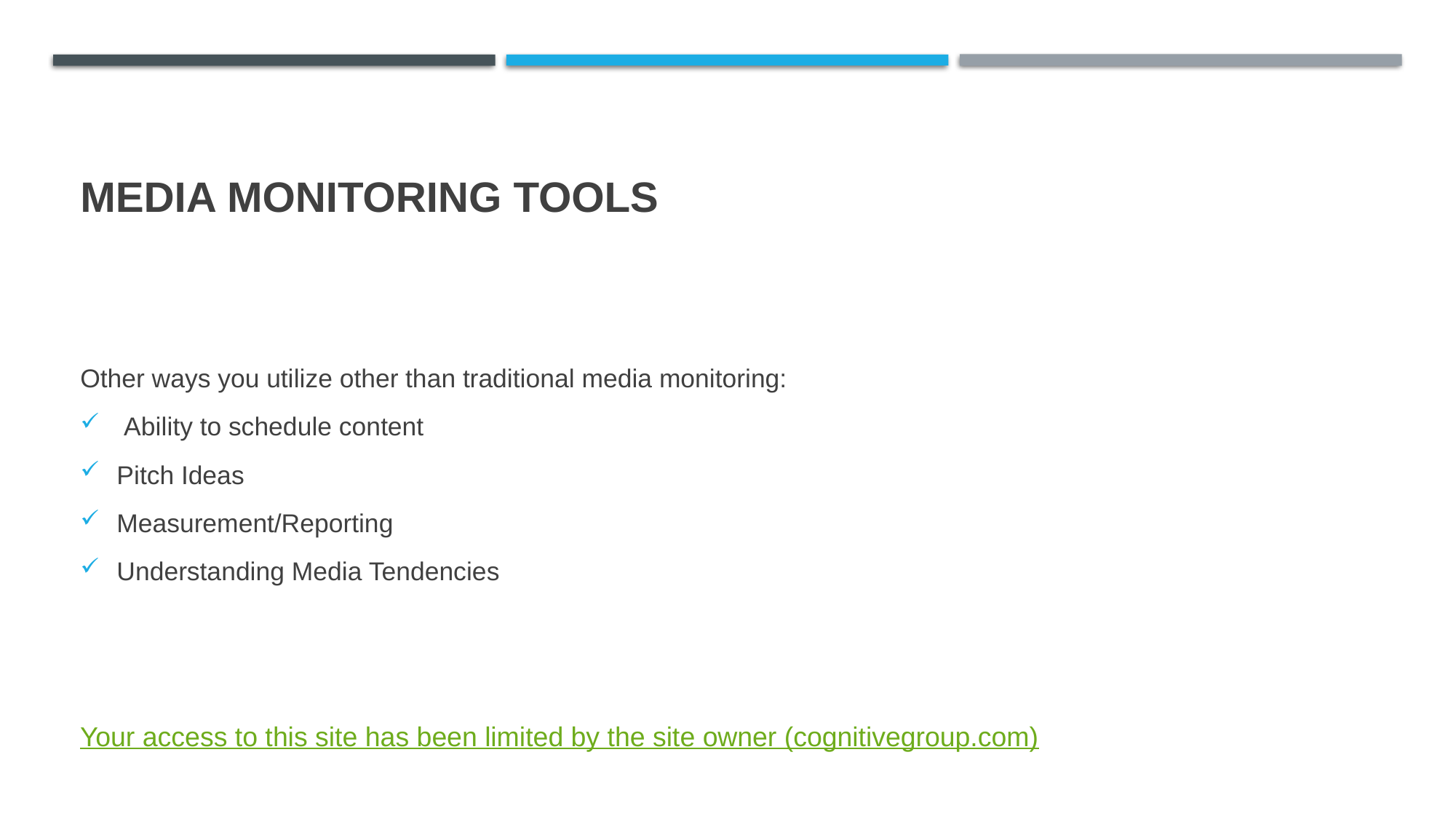

# Media monitoring tools
Other ways you utilize other than traditional media monitoring:
 Ability to schedule content
Pitch Ideas
Measurement/Reporting
Understanding Media Tendencies

Your access to this site has been limited by the site owner (cognitivegroup.com)